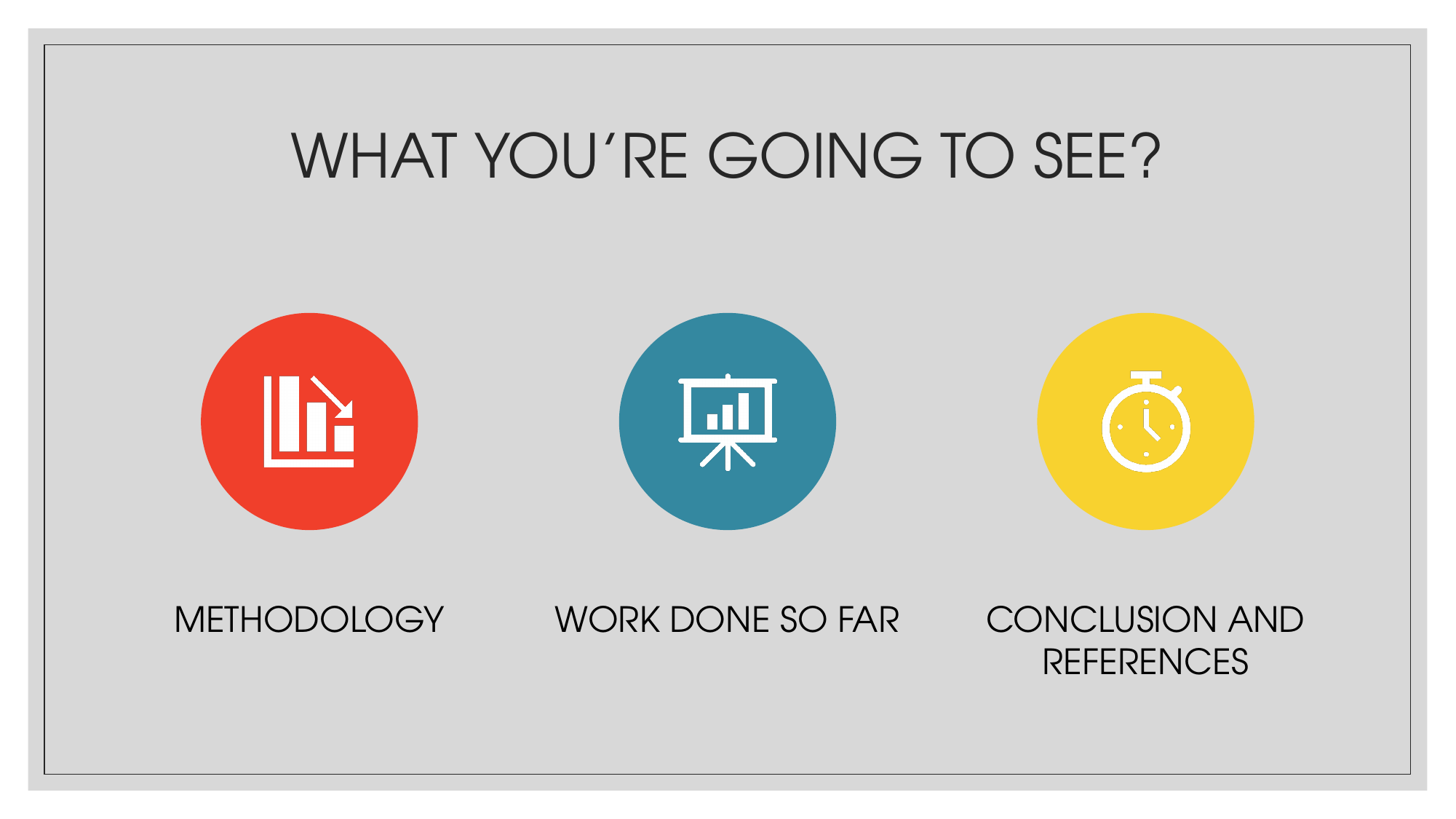

# WHAT YOU’RE GOING TO SEE?
METHODOLOGY
WORK DONE SO FAR
CONCLUSION AND REFERENCES